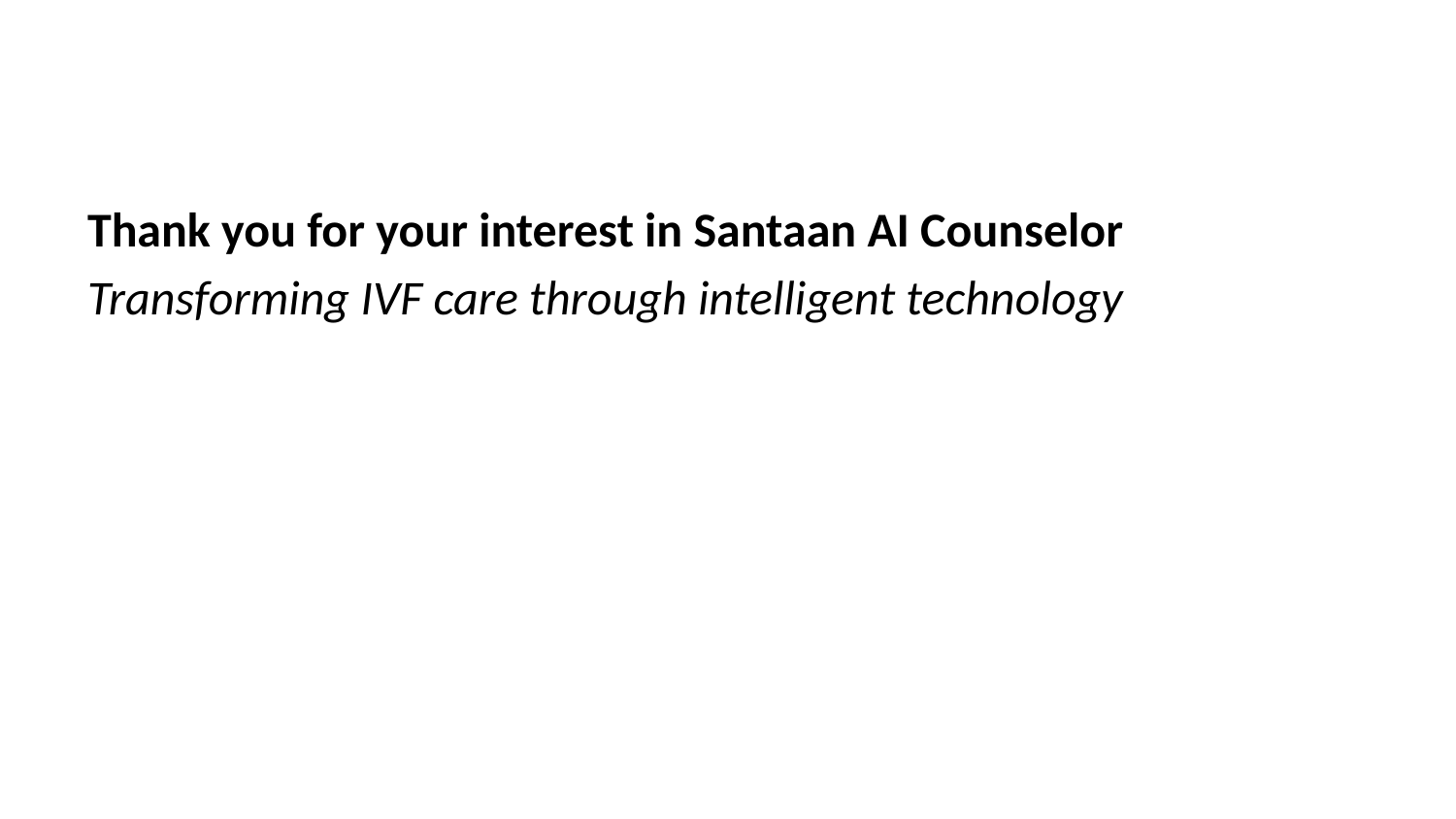

Thank you for your interest in Santaan AI Counselor
Transforming IVF care through intelligent technology